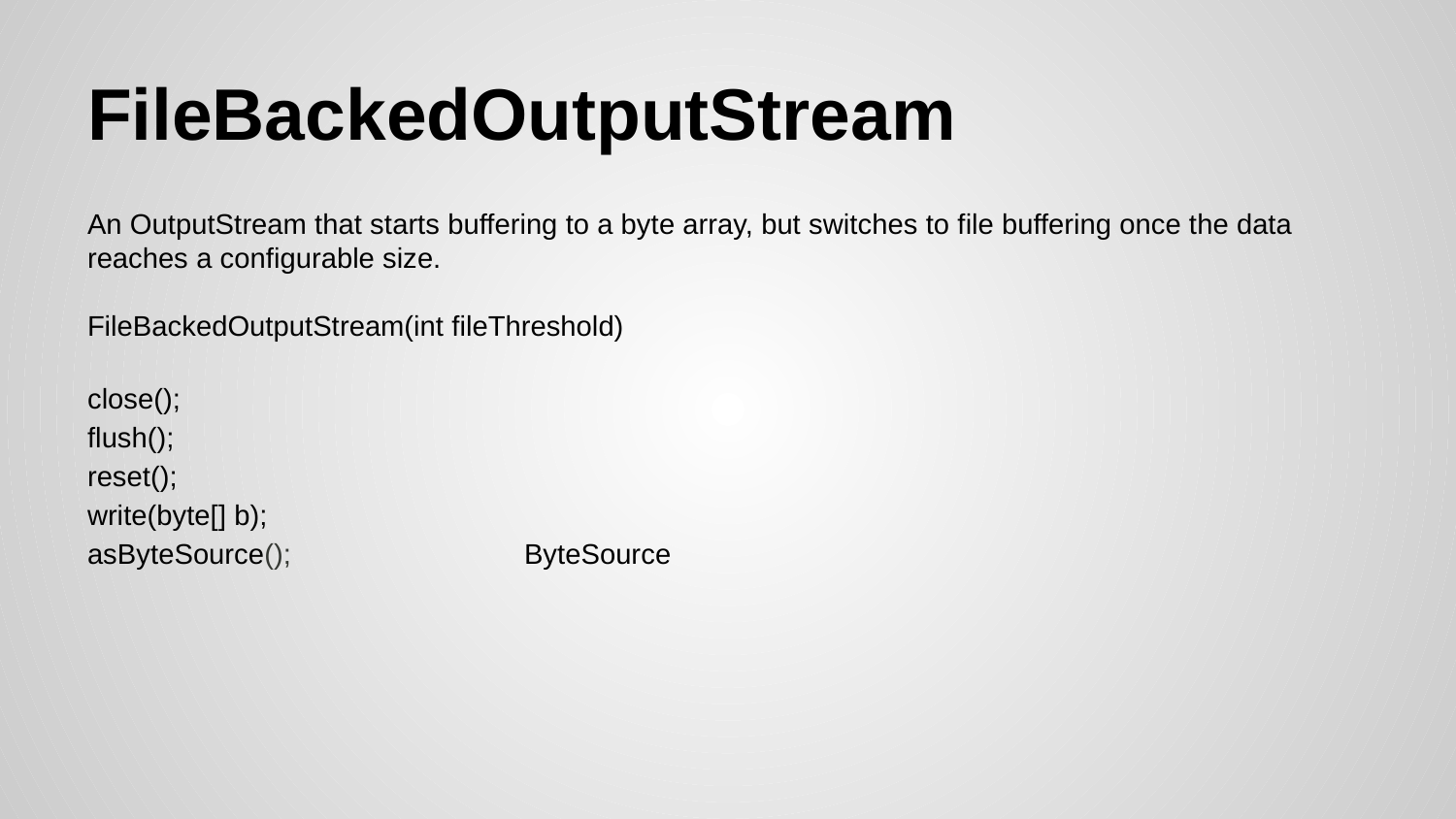

# FileBackedOutputStream
An OutputStream that starts buffering to a byte array, but switches to file buffering once the data reaches a configurable size.

FileBackedOutputStream(int fileThreshold)

close();
flush();
reset();
write(byte[] b);
asByteSource();		ByteSource